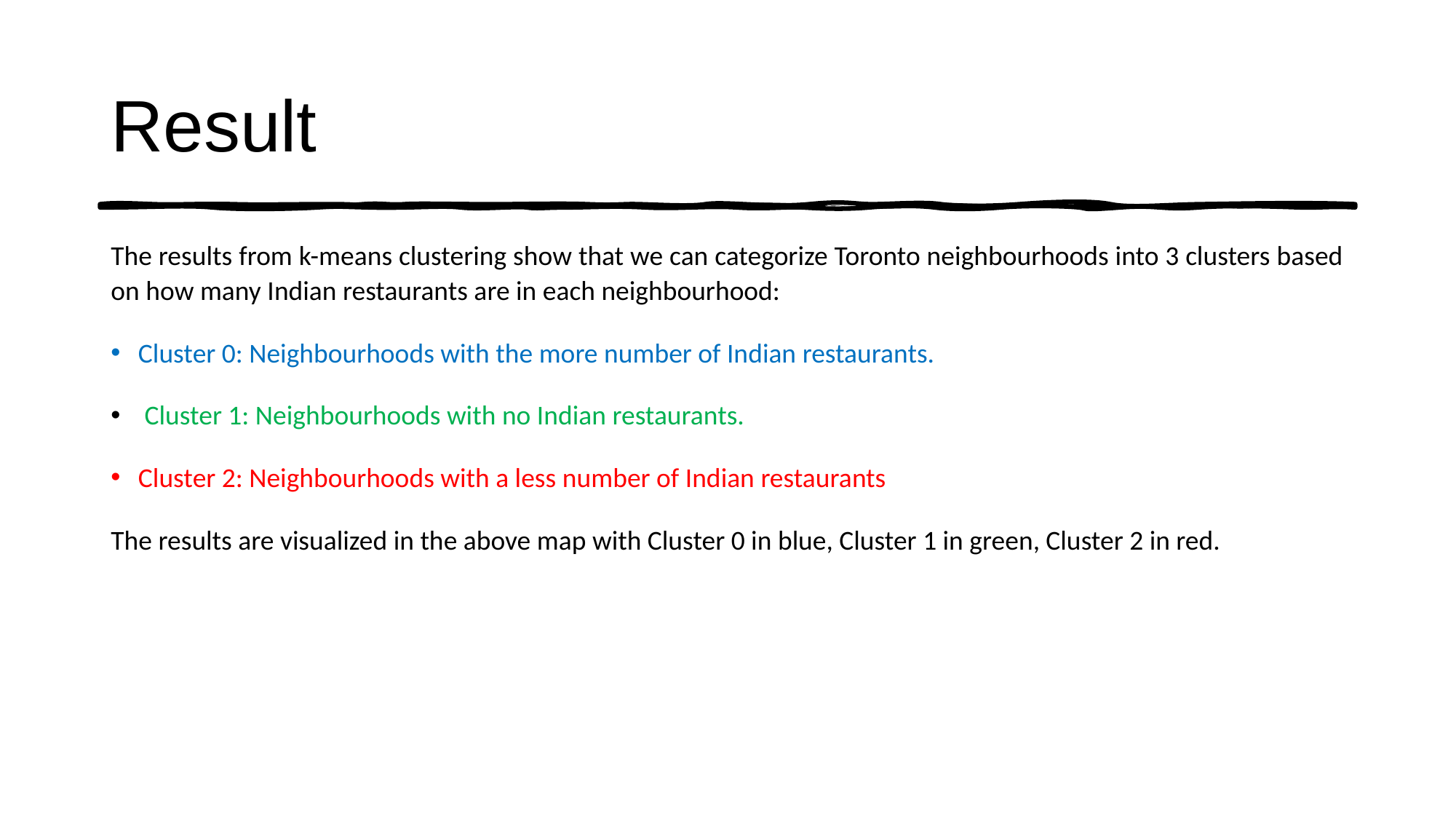

# Result
The results from k-means clustering show that we can categorize Toronto neighbourhoods into 3 clusters based on how many Indian restaurants are in each neighbourhood:
Cluster 0: Neighbourhoods with the more number of Indian restaurants.
 Cluster 1: Neighbourhoods with no Indian restaurants.
Cluster 2: Neighbourhoods with a less number of Indian restaurants
The results are visualized in the above map with Cluster 0 in blue, Cluster 1 in green, Cluster 2 in red.